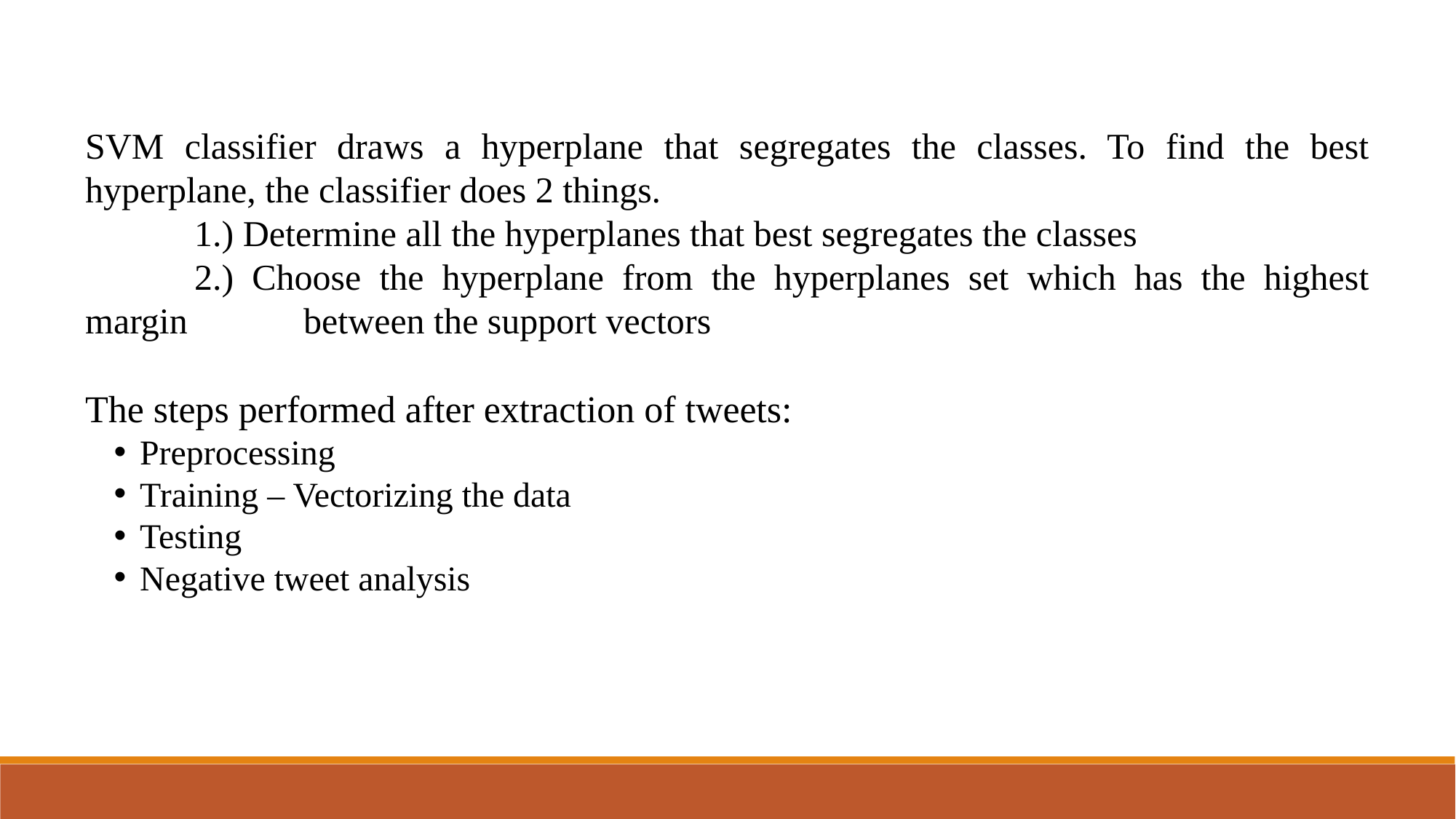

SVM classifier draws a hyperplane that segregates the classes. To find the best hyperplane, the classifier does 2 things.
	1.) Determine all the hyperplanes that best segregates the classes
	2.) Choose the hyperplane from the hyperplanes set which has the highest margin 	between the support vectors

The steps performed after extraction of tweets:
Preprocessing
Training – Vectorizing the data
Testing
Negative tweet analysis